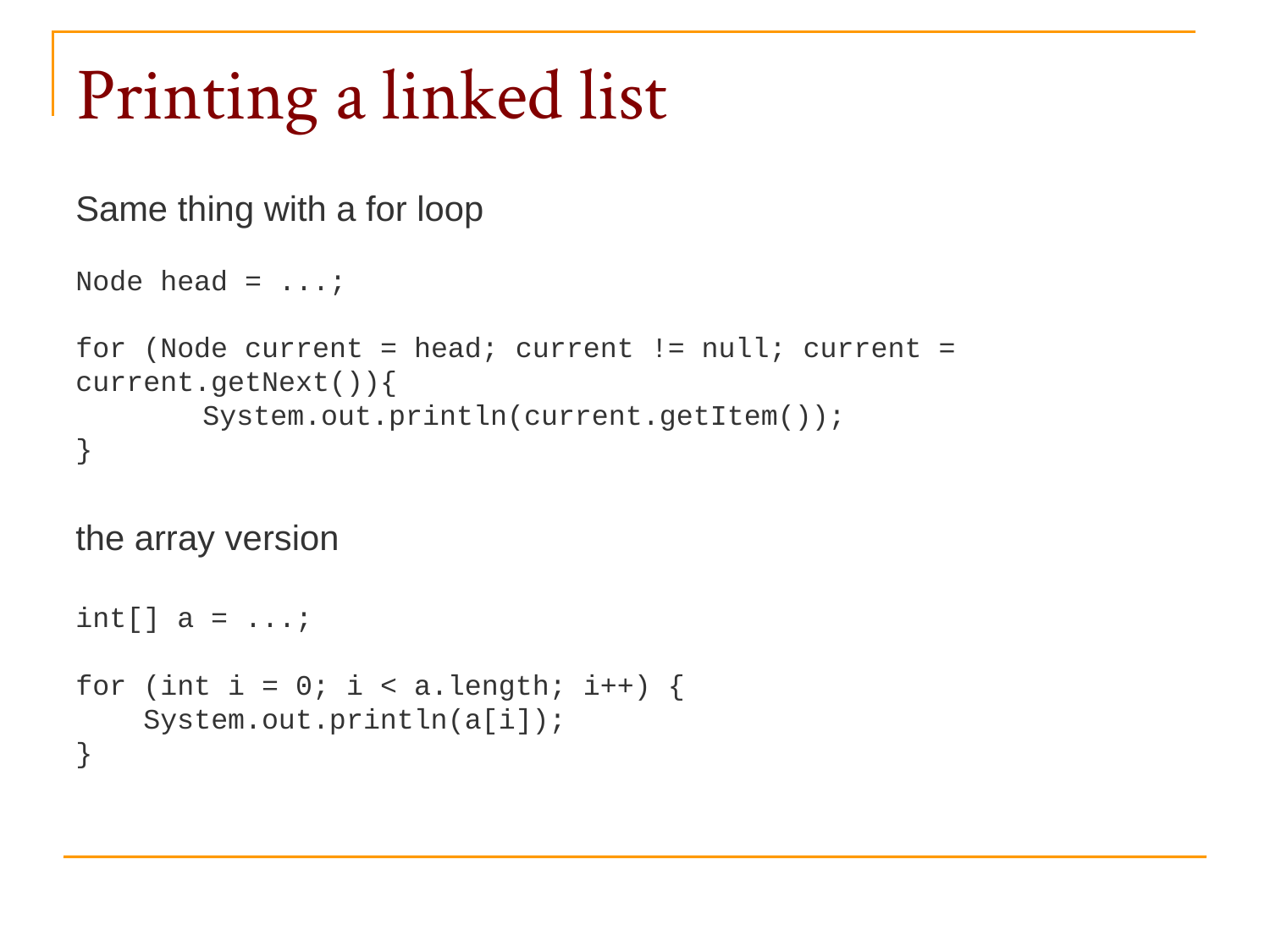

# Printing a linked list
Same thing with a for loop

Node head = ...;

for (Node current = head; current != null; current = current.getNext()){
	System.out.println(current.getItem());
}
the array version

int[] a = ...;

for (int i = 0; i < a.length; i++) {
    System.out.println(a[i]);
}